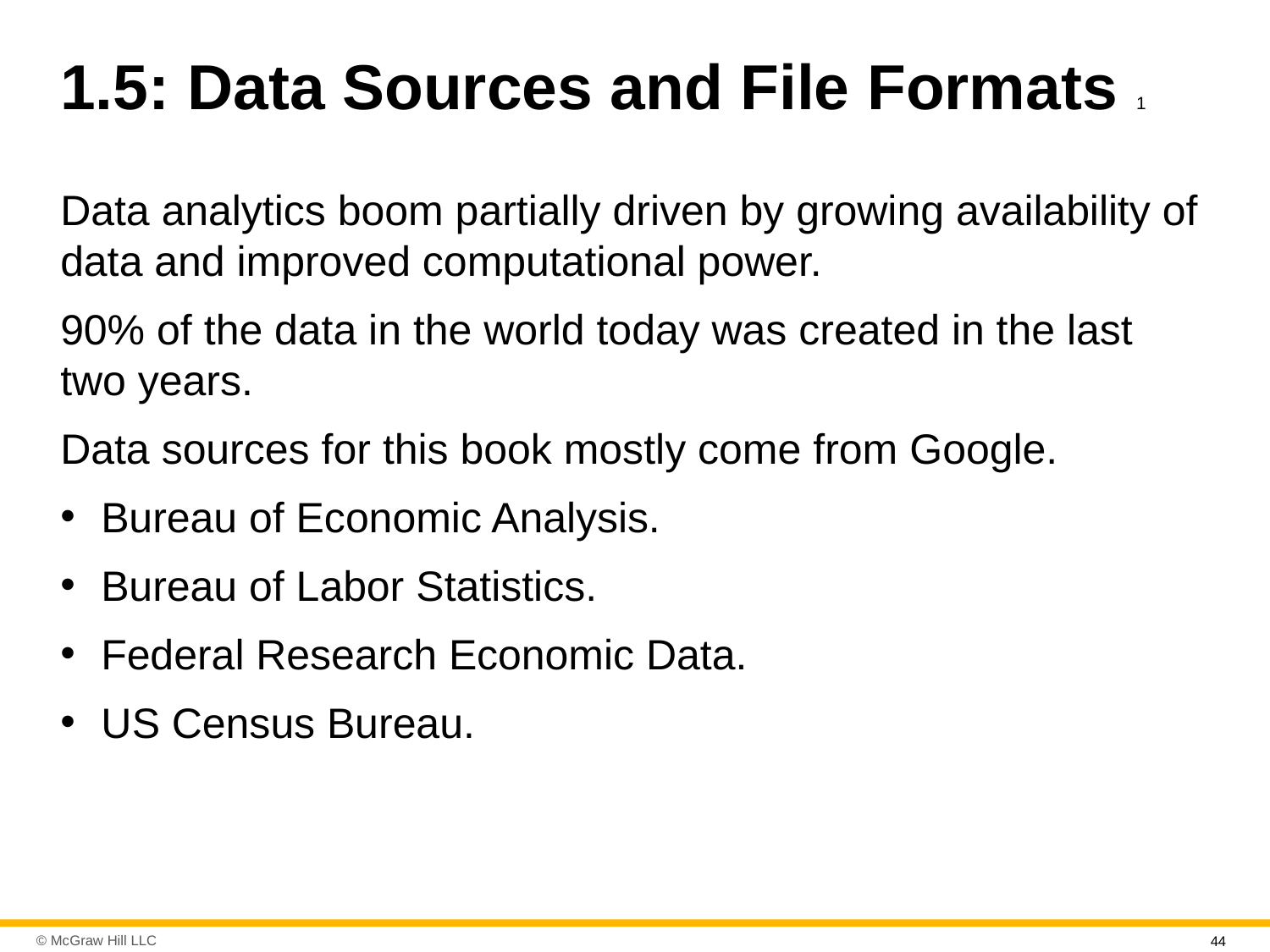

# 1.5: Data Sources and File Formats 1
Data analytics boom partially driven by growing availability of data and improved computational power.
90% of the data in the world today was created in the last two years.
Data sources for this book mostly come from Google.
Bureau of Economic Analysis.
Bureau of Labor Statistics.
Federal Research Economic Data.
U S Census Bureau.
44